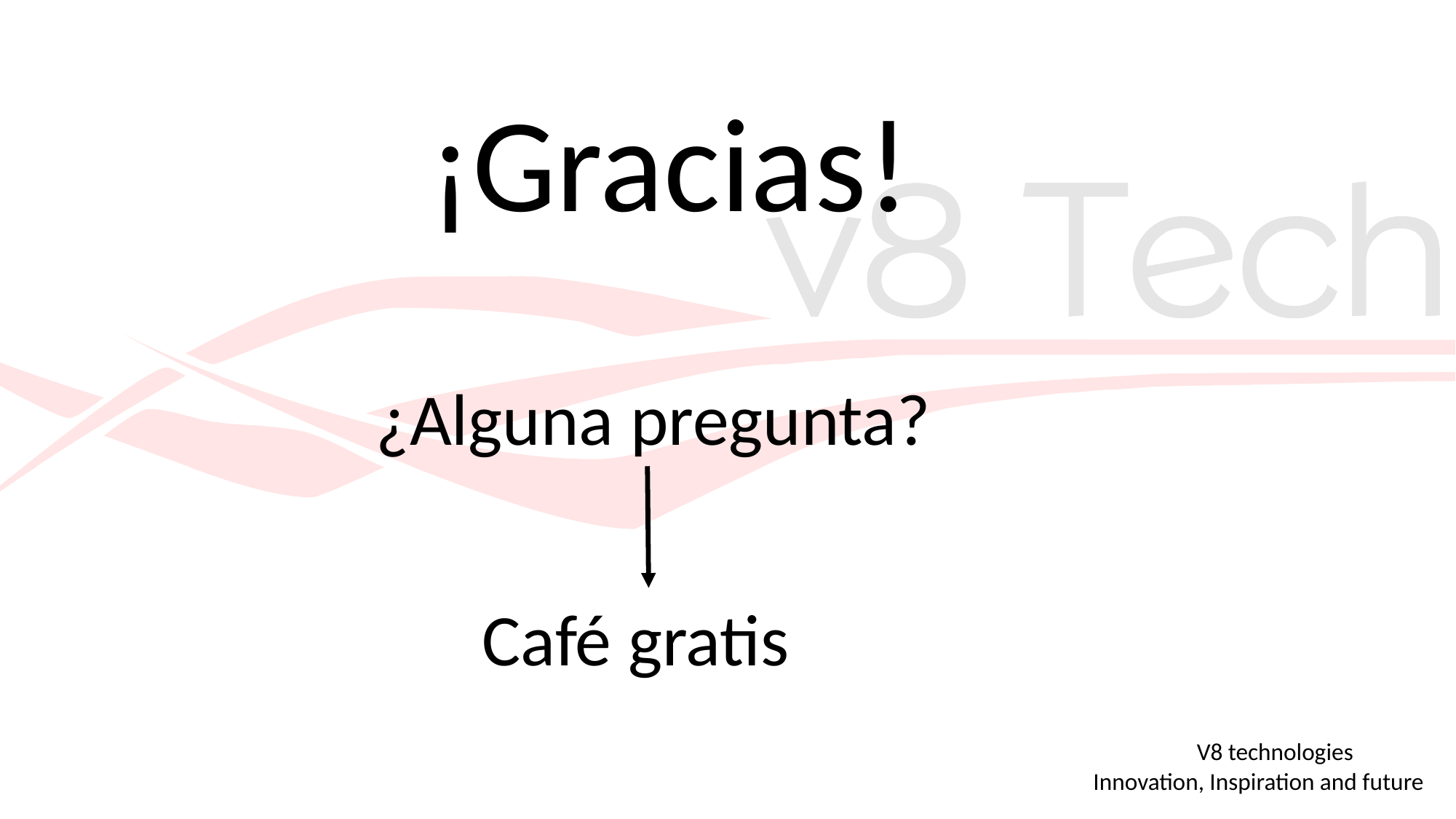

¡Gracias!
¿Alguna pregunta?
Café gratis
	V8 technologies
 Innovation, Inspiration and future